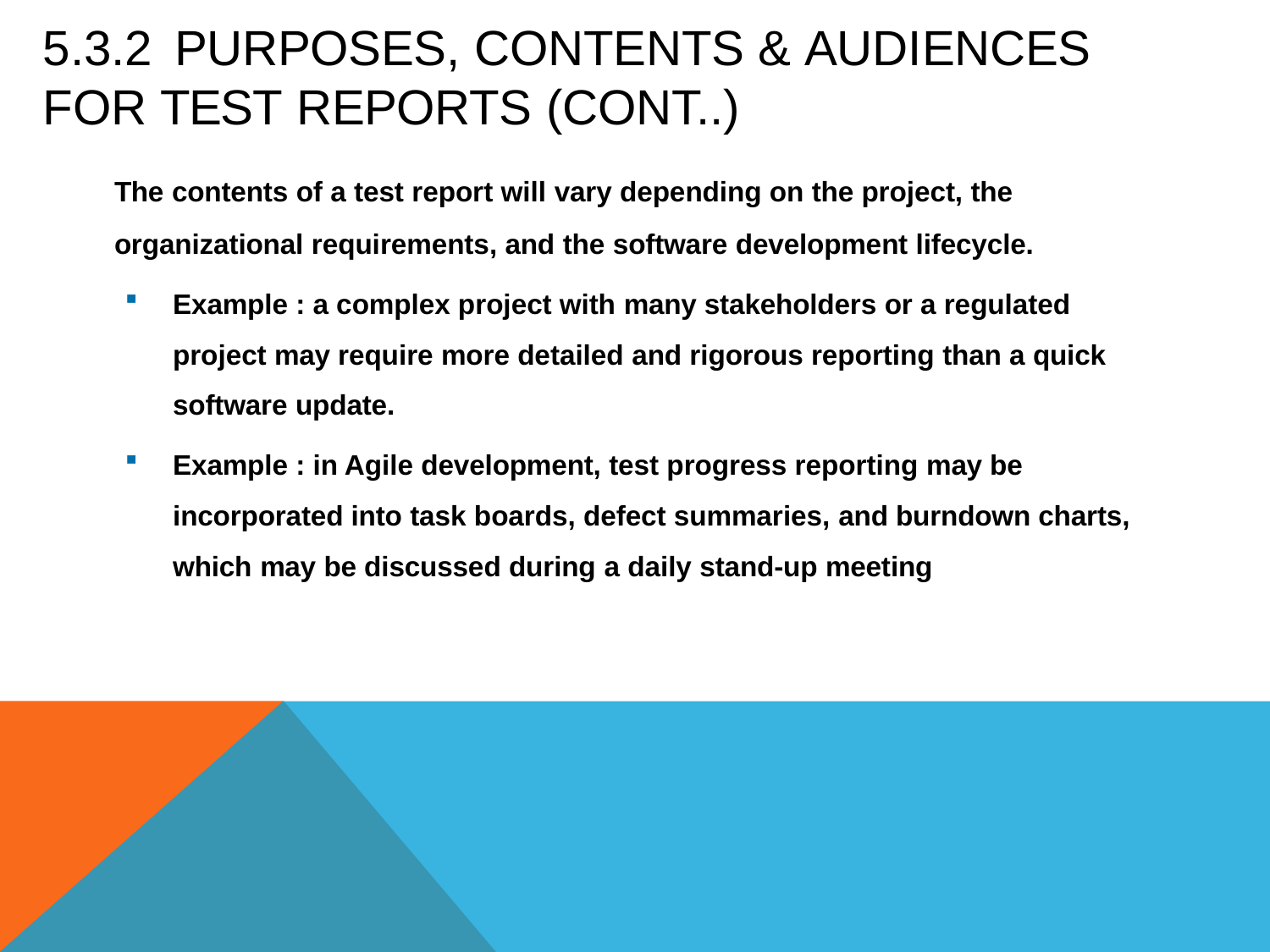

# 5.3.2	Purposes, Contents & Audiences for Test Reports (Cont..)
The contents of a test report will vary depending on the project, the
organizational requirements, and the software development lifecycle.
Example : a complex project with many stakeholders or a regulated  project may require more detailed and rigorous reporting than a quick  software update.
Example : in Agile development, test progress reporting may be  incorporated into task boards, defect summaries, and burndown charts,  which may be discussed during a daily stand-up meeting